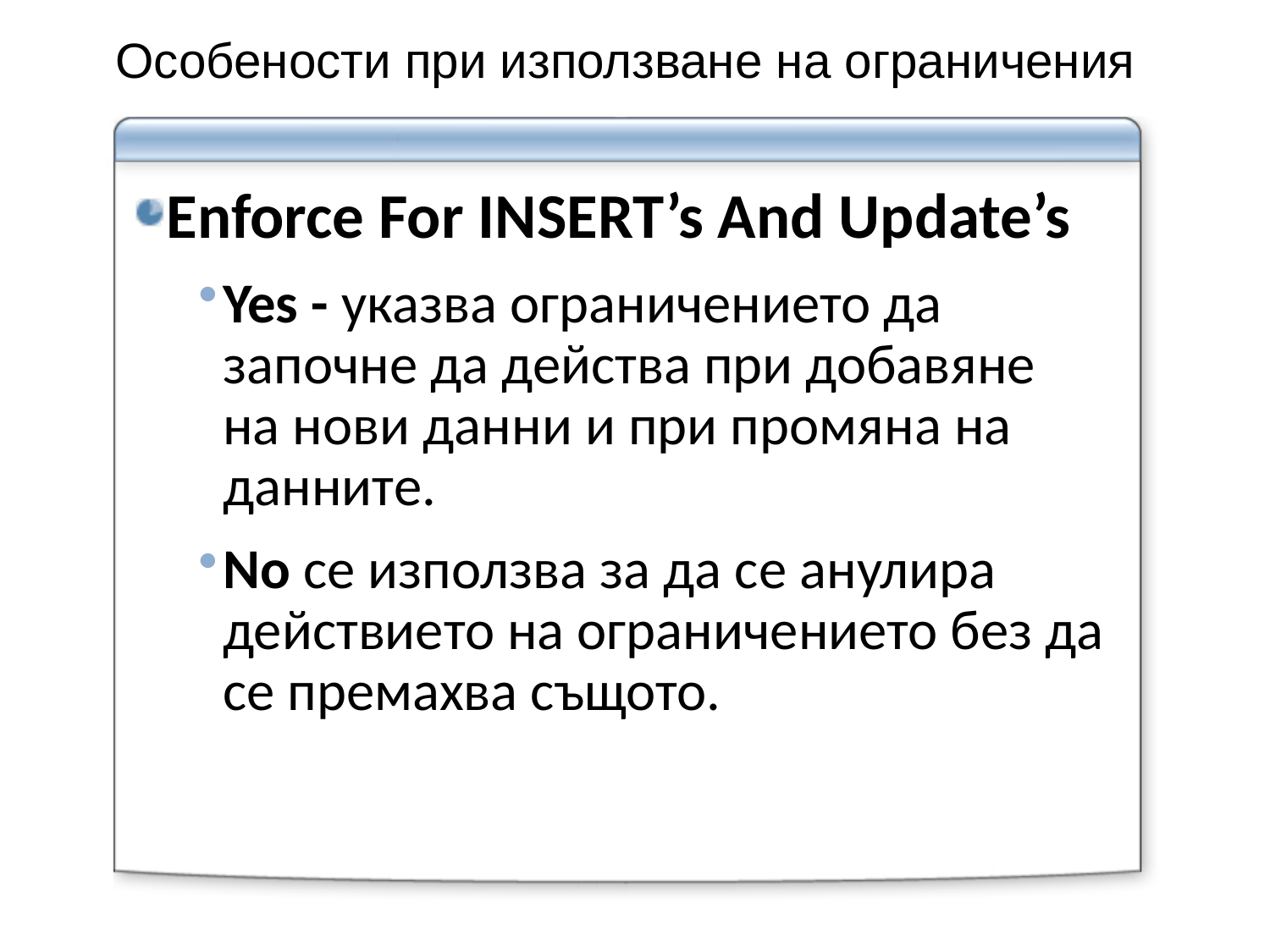

# Особености при използване на ограничения
Enforce For INSERT’s And Update’s
Yes - указва ограничението да започне да действа при добавяне на нови данни и при промяна на данните.
No се използва за да се анулира действието на ограничението без да се премахва същото.